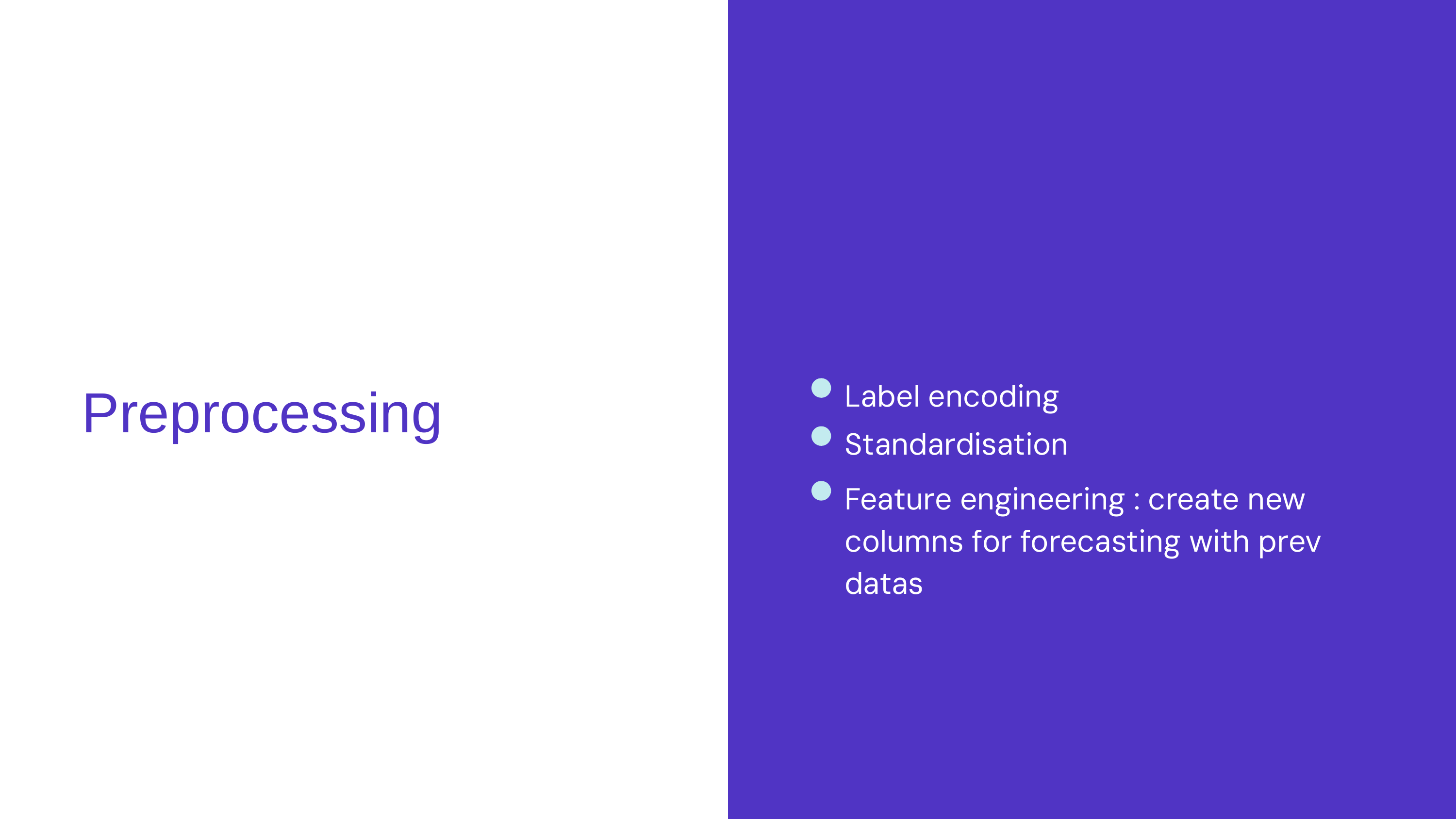

Label encoding

Preprocessing
Standardisation

Feature engineering : create new columns for forecasting with prev datas